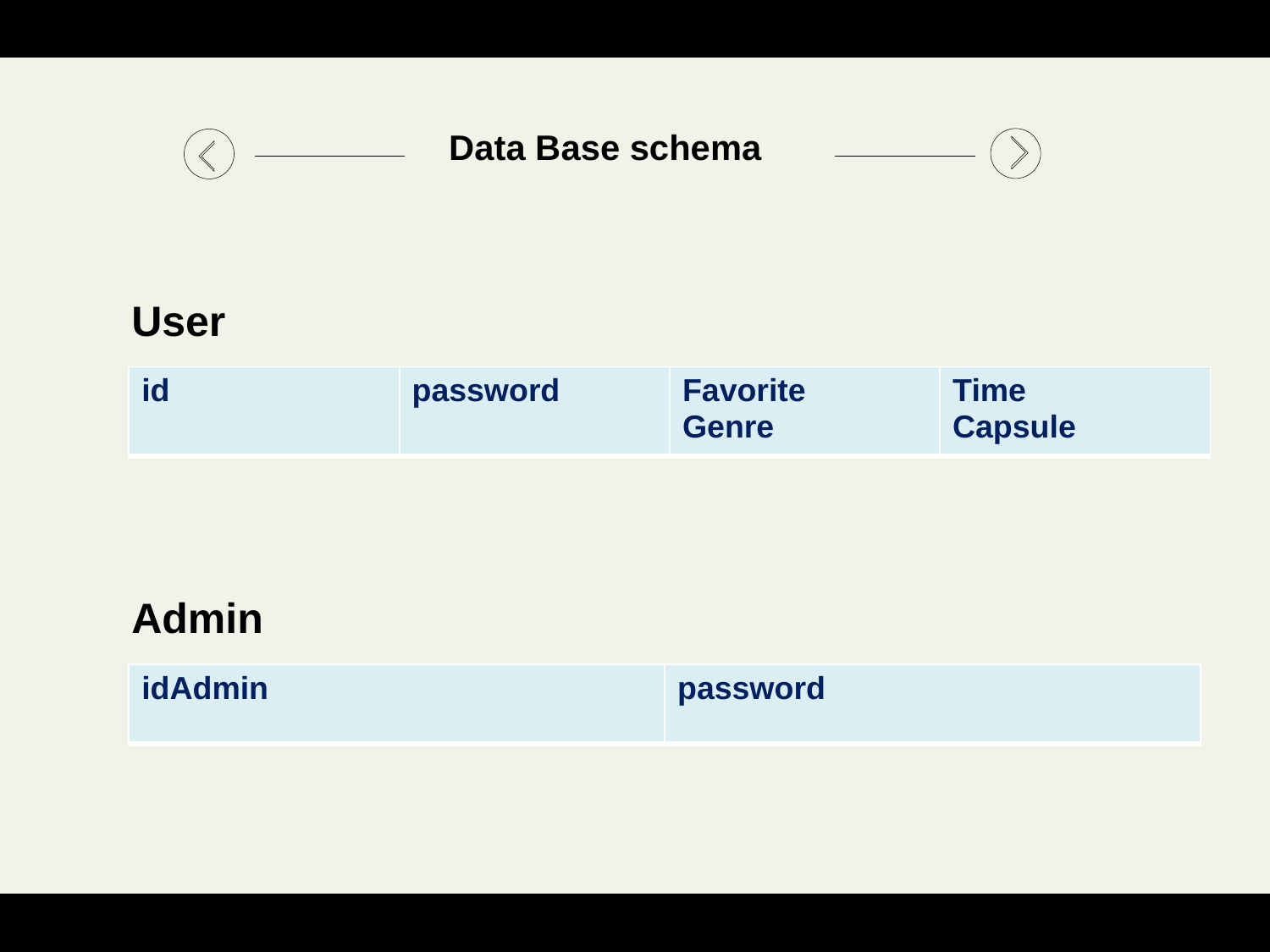

Data Base schema

User
| id | password | Favorite Genre | Time Capsule |
| --- | --- | --- | --- |
Admin
| idAdmin | password |
| --- | --- |